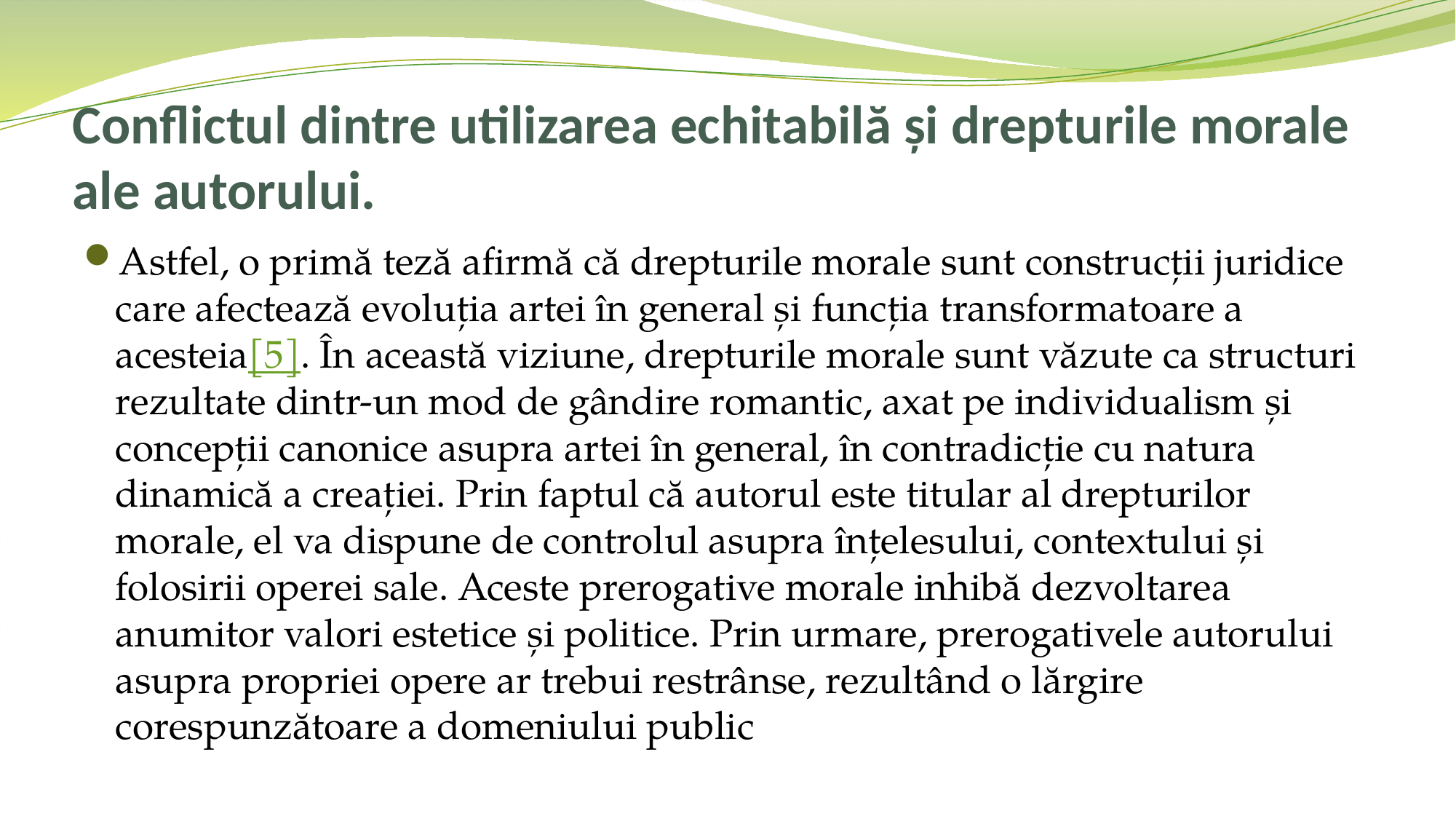

# Conflictul dintre utilizarea echitabilă şi drepturile morale ale autorului.
Astfel, o primă teză afirmă că drepturile morale sunt construcţii juridice care afectează evoluţia artei în general şi funcţia transformatoare a acesteia[5]. În această viziune, drepturile morale sunt văzute ca structuri rezultate dintr-un mod de gândire romantic, axat pe individualism şi concepţii canonice asupra artei în general, în contradicţie cu natura dinamică a creaţiei. Prin faptul că autorul este titular al drepturilor morale, el va dispune de controlul asupra înţelesului, contextului şi folosirii operei sale. Aceste prerogative morale inhibă dezvoltarea anumitor valori estetice şi politice. Prin urmare, prerogativele autorului asupra propriei opere ar trebui restrânse, rezultând o lărgire corespunzătoare a domeniului public